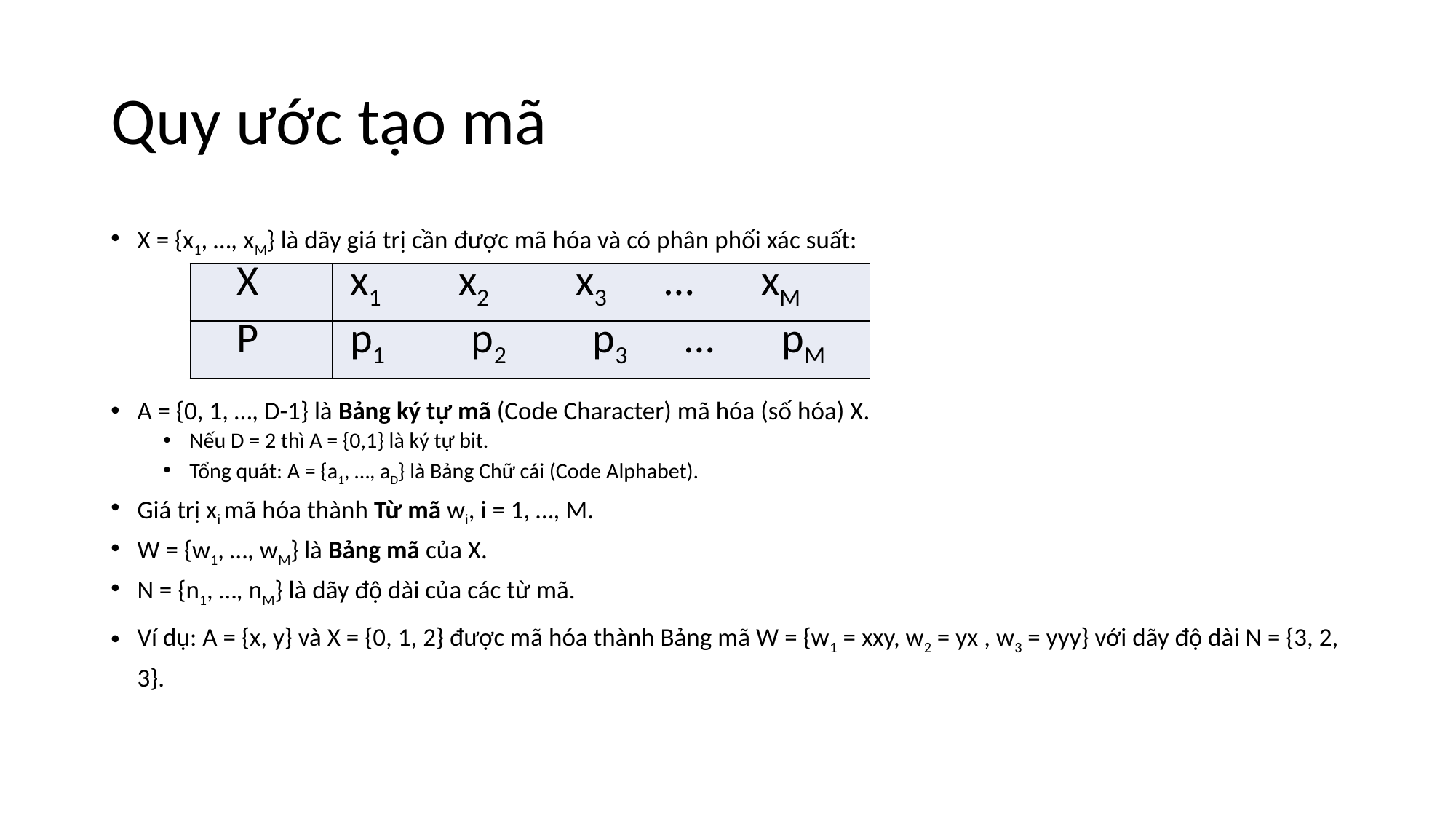

# Quy ước tạo mã
X = {x1, …, xM} là dãy giá trị cần được mã hóa và có phân phối xác suất:

A = {0, 1, …, D-1} là Bảng ký tự mã (Code Character) mã hóa (số hóa) X.
Nếu D = 2 thì A = {0,1} là ký tự bit.
Tổng quát: A = {a1, …, aD} là Bảng Chữ cái (Code Alphabet).
Giá trị xi mã hóa thành Từ mã wi, i = 1, …, M.
W = {w1, …, wM} là Bảng mã của X.
N = {n1, …, nM} là dãy độ dài của các từ mã.
Ví dụ: A = {x, y} và X = {0, 1, 2} được mã hóa thành Bảng mã W = {w1 = xxy, w2 = yx , w3 = yyy} với dãy độ dài N = {3, 2, 3}.

| X | x1 x2 x3 … xM |
| --- | --- |
| P | p1 p2 p3 … pM |